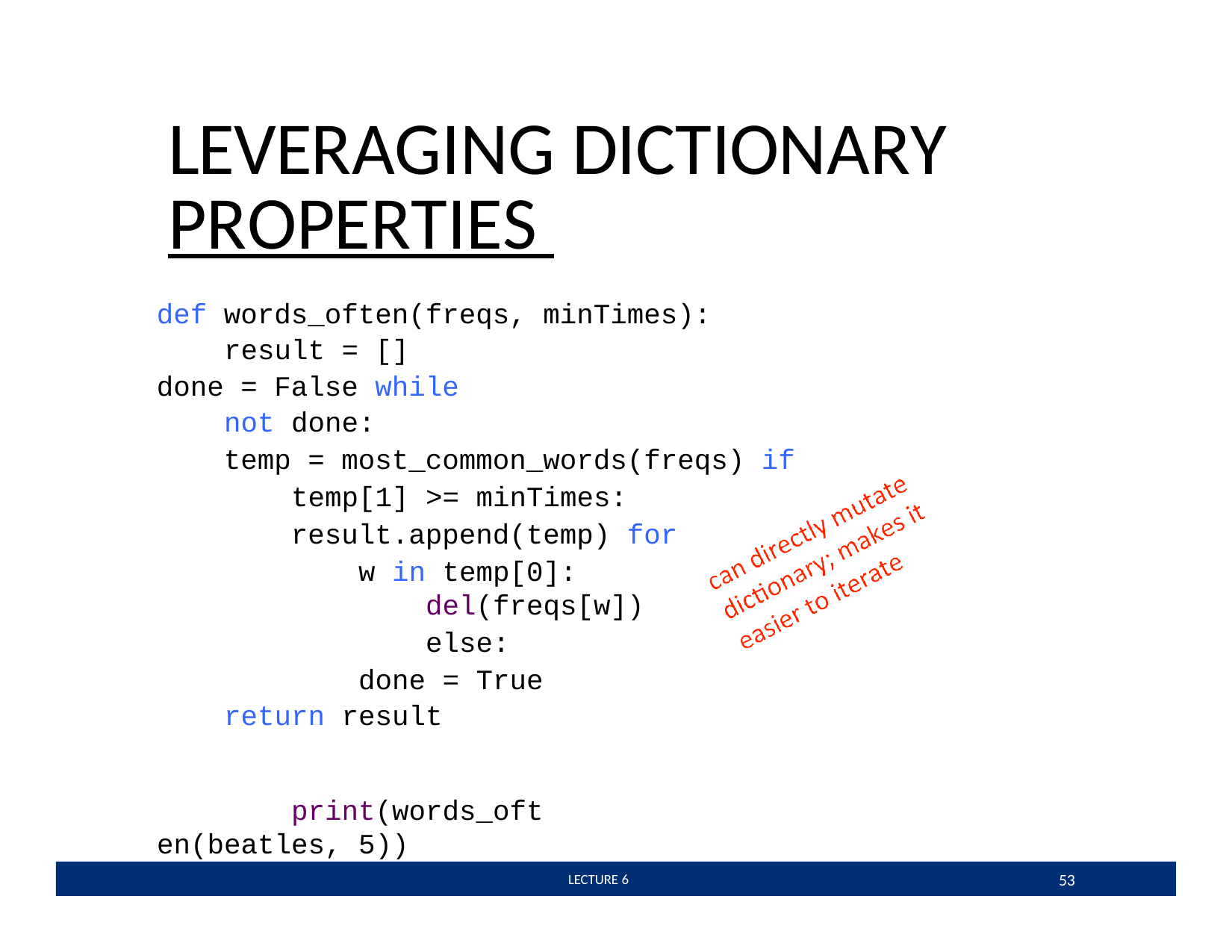

# LEVERAGING DICTIONARY PROPERTIES
def words_often(freqs, minTimes): result = []
done = False while not done:
temp = most_common_words(freqs) if temp[1] >= minTimes:
result.append(temp) for w in temp[0]:
del(freqs[w])
else:
done = True return result

print(words_often(beatles, 5))

53
 LECTURE 6